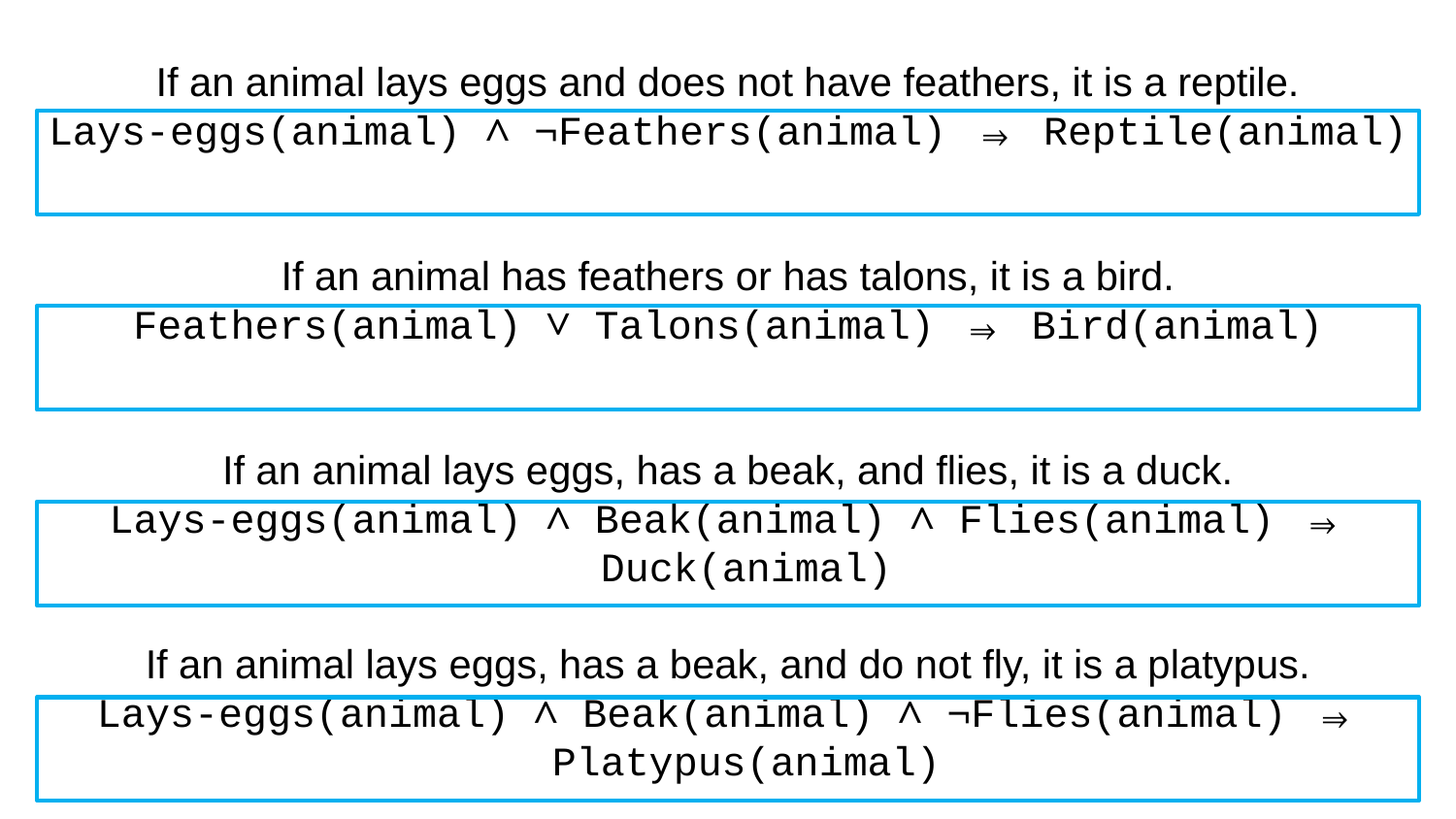

If an animal lays eggs and does not have feathers, it is a reptile.
Lays-eggs(animal) ∧ ¬Feathers(animal) ⇒ Reptile(animal)

If an animal has feathers or has talons, it is a bird.
Feathers(animal) ∨ Talons(animal) ⇒ Bird(animal)

If an animal lays eggs, has a beak, and flies, it is a duck.
Lays-eggs(animal) ∧ Beak(animal) ∧ Flies(animal) ⇒ Duck(animal)

If an animal lays eggs, has a beak, and do not fly, it is a platypus.
Lays-eggs(animal) ∧ Beak(animal) ∧ ¬Flies(animal) ⇒ Platypus(animal)